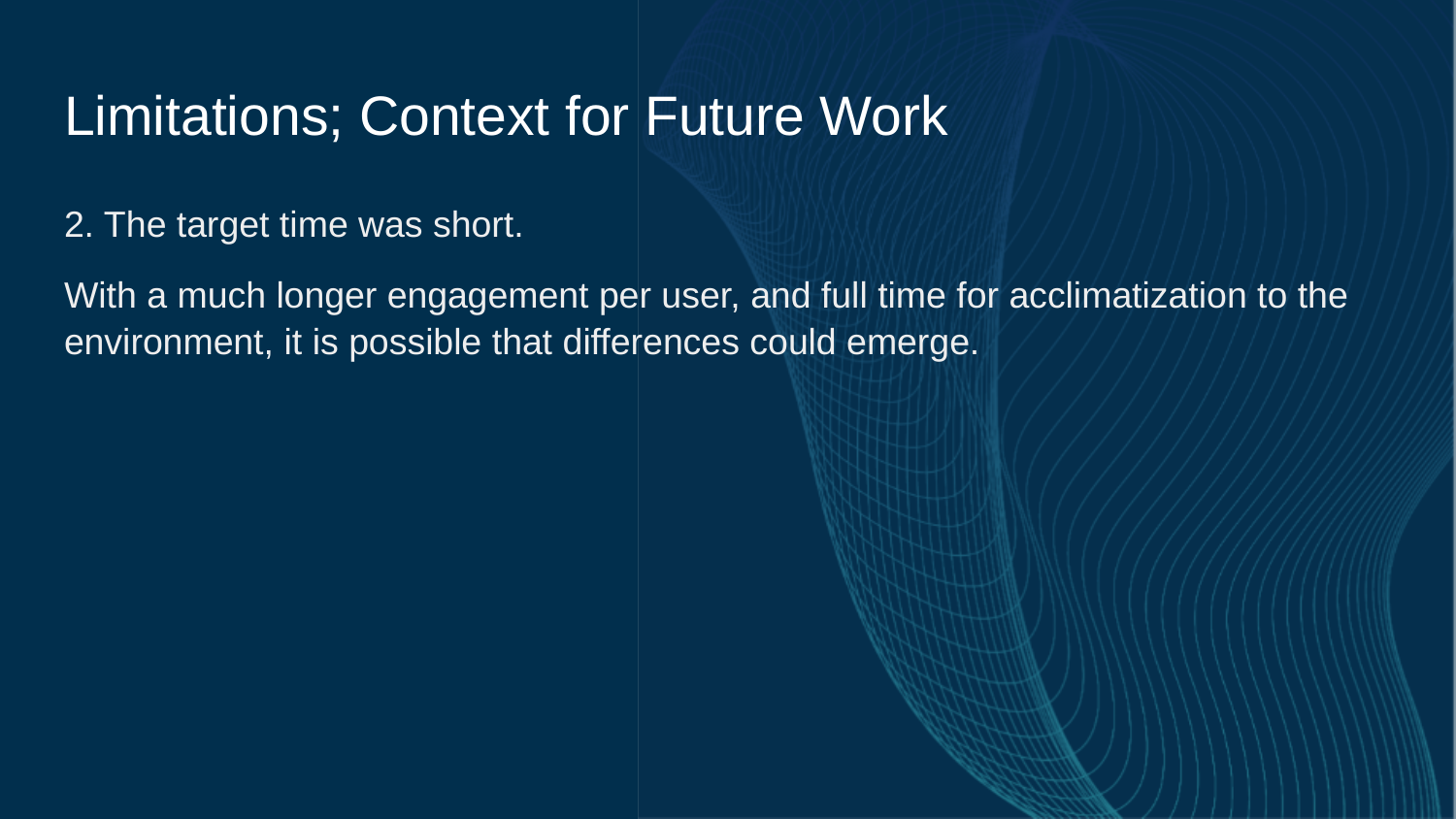

# Limitations; Context for Future Work
2. The target time was short.
With a much longer engagement per user, and full time for acclimatization to the environment, it is possible that differences could emerge.